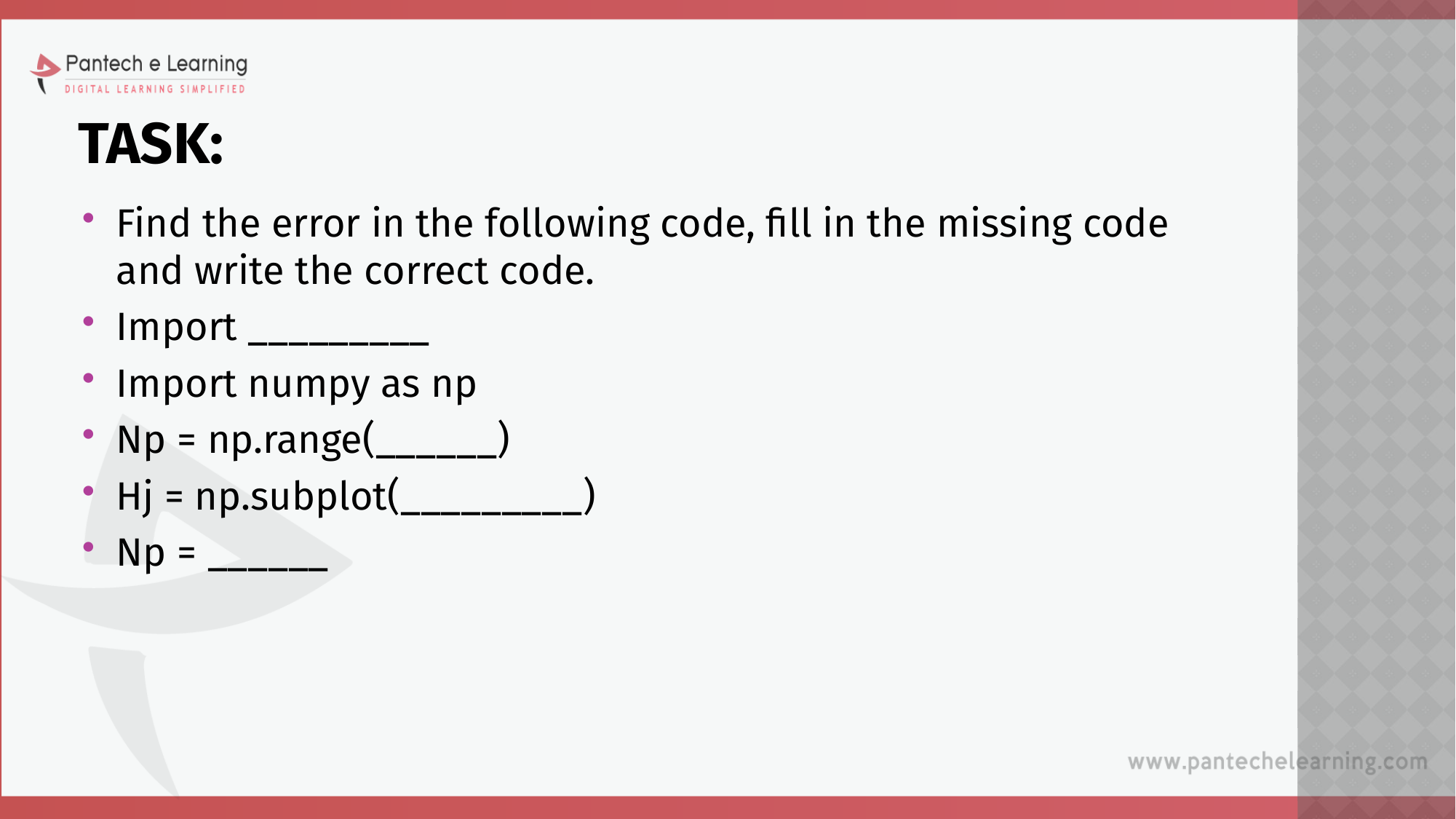

# TASK:
Find the error in the following code, fill in the missing code and write the correct code.
Import _________
Import numpy as np
Np = np.range(______)
Hj = np.subplot(_________)
Np = ______